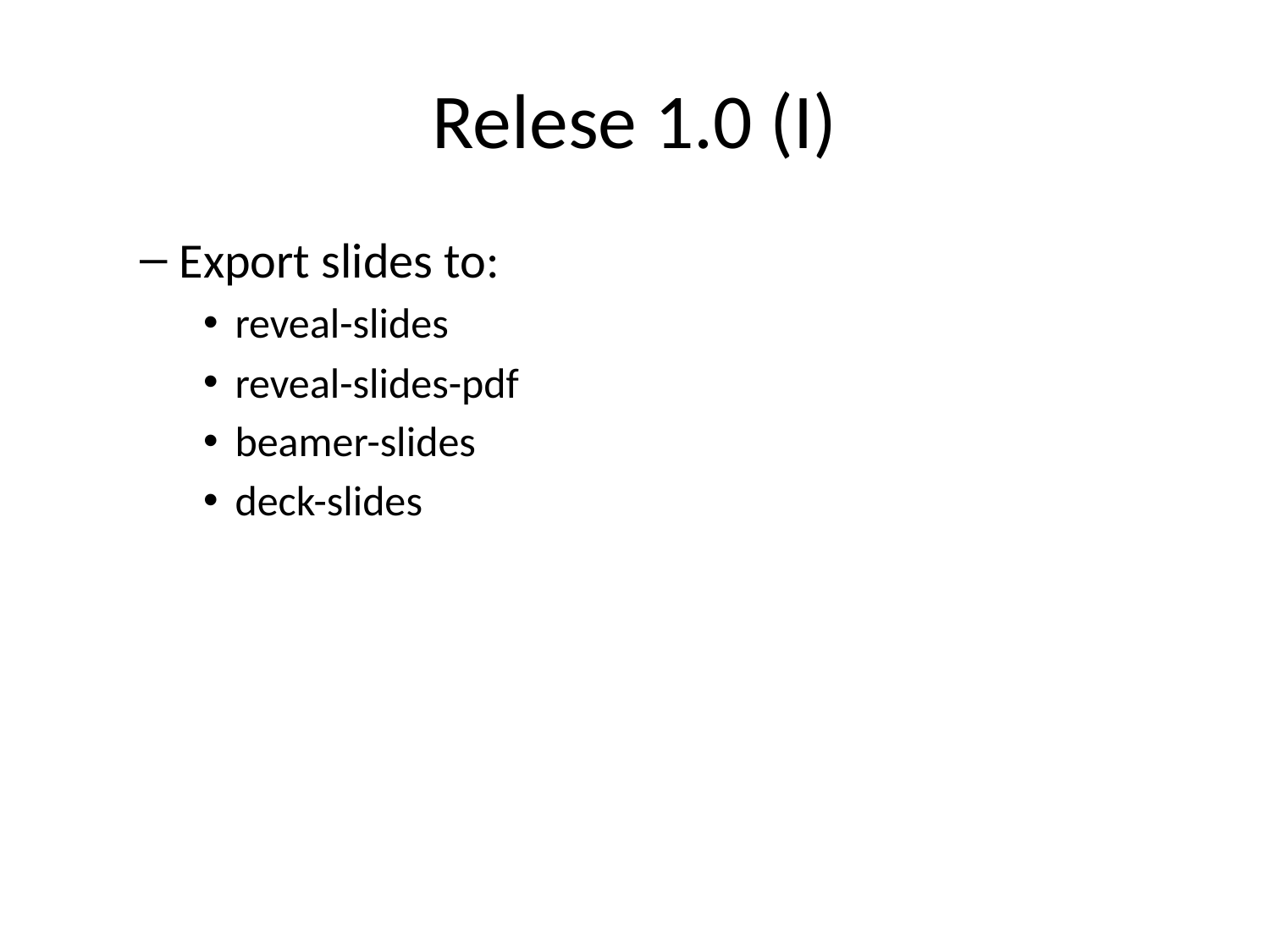

# Relese 1.0 (I)
Export slides to:
reveal-slides
reveal-slides-pdf
beamer-slides
deck-slides